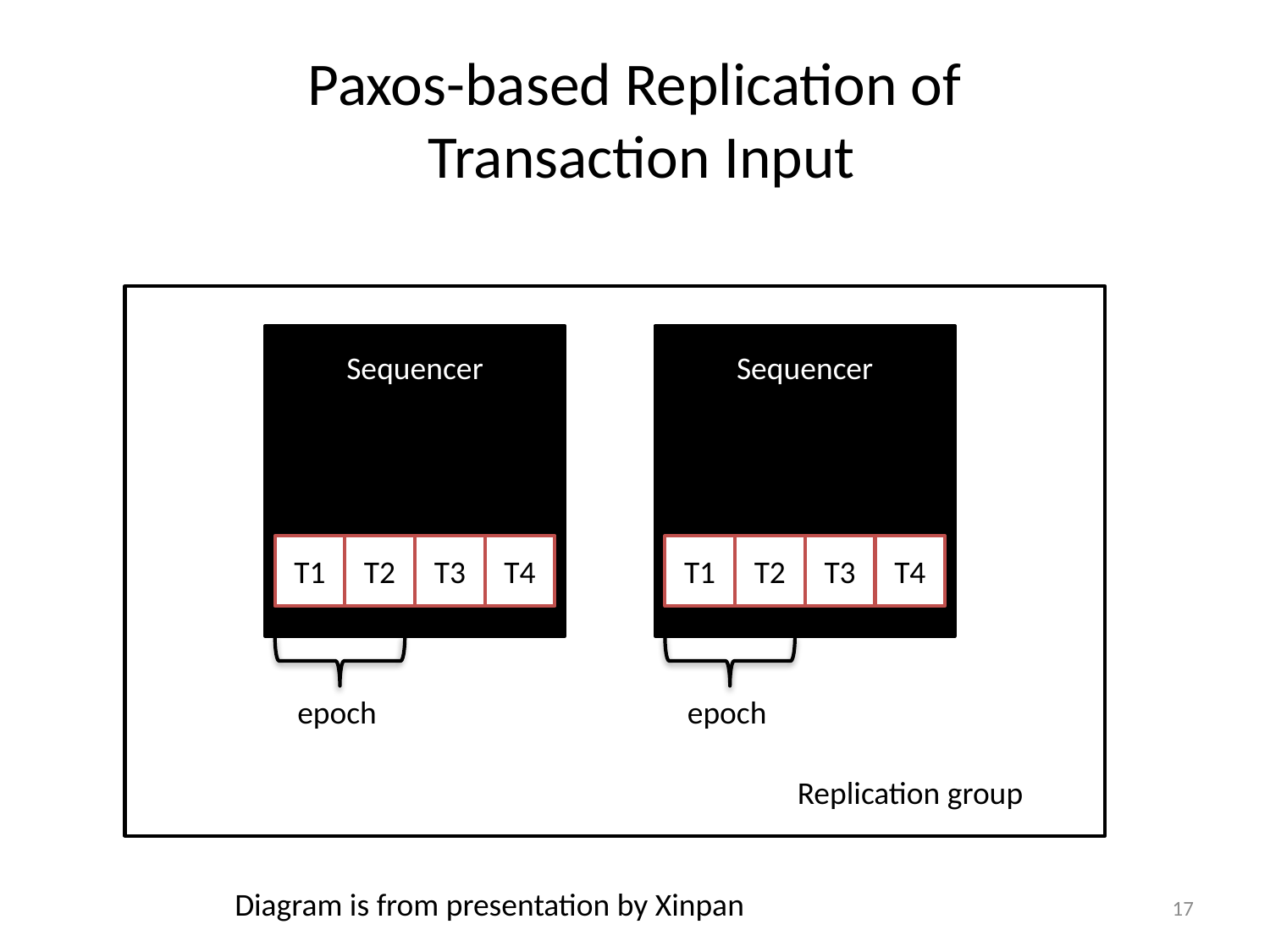

# Paxos-based Replication of Transaction Input

Sequencer

Sequencer

T1
T2
T3
T4
T1
T2
T3
T4

epoch
epoch
Replication group
Diagram is from presentation by Xinpan
17